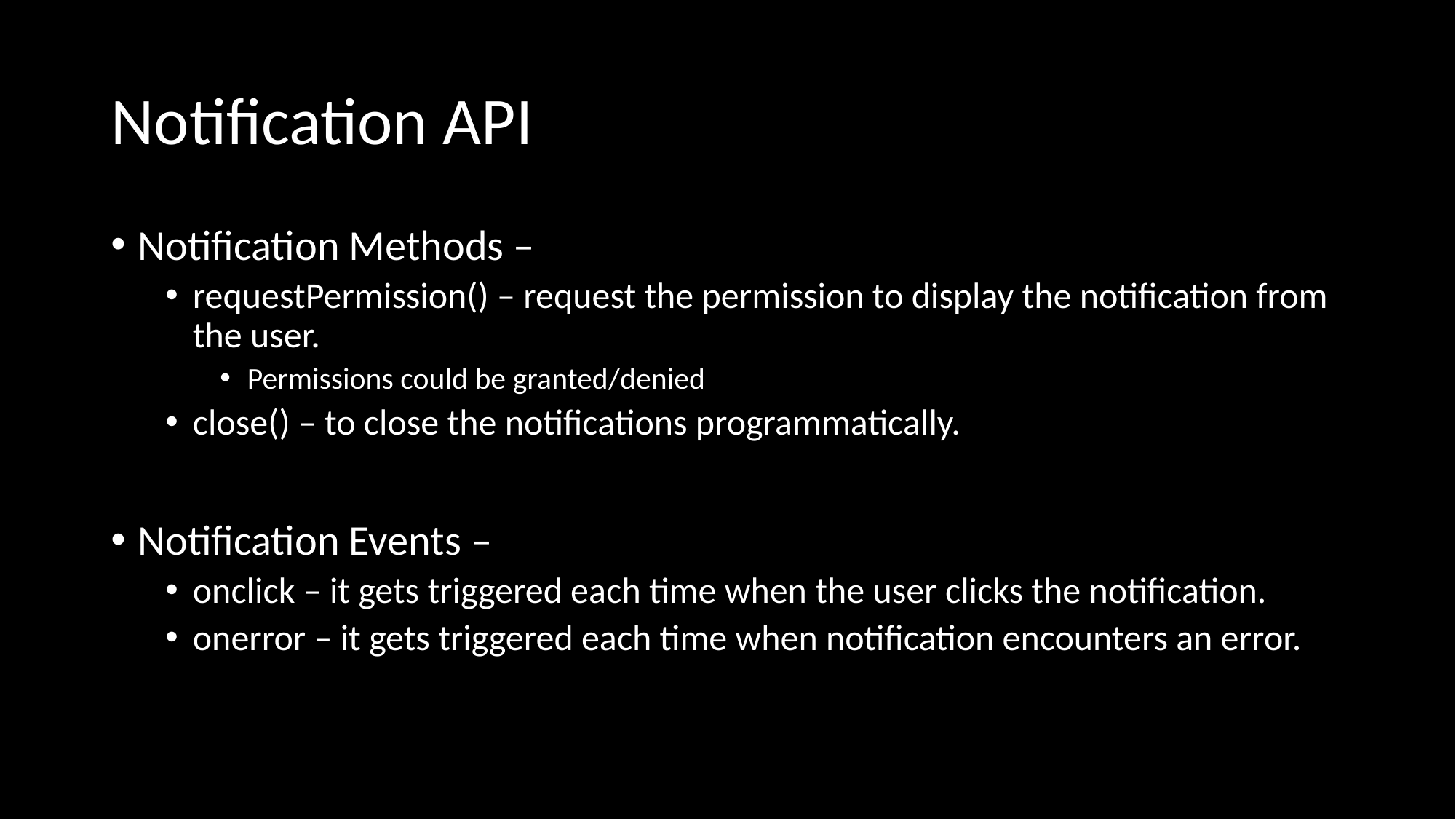

# Notification API
Notification Methods –
requestPermission() – request the permission to display the notification from the user.
Permissions could be granted/denied
close() – to close the notifications programmatically.

Notification Events –
onclick – it gets triggered each time when the user clicks the notification.
onerror – it gets triggered each time when notification encounters an error.